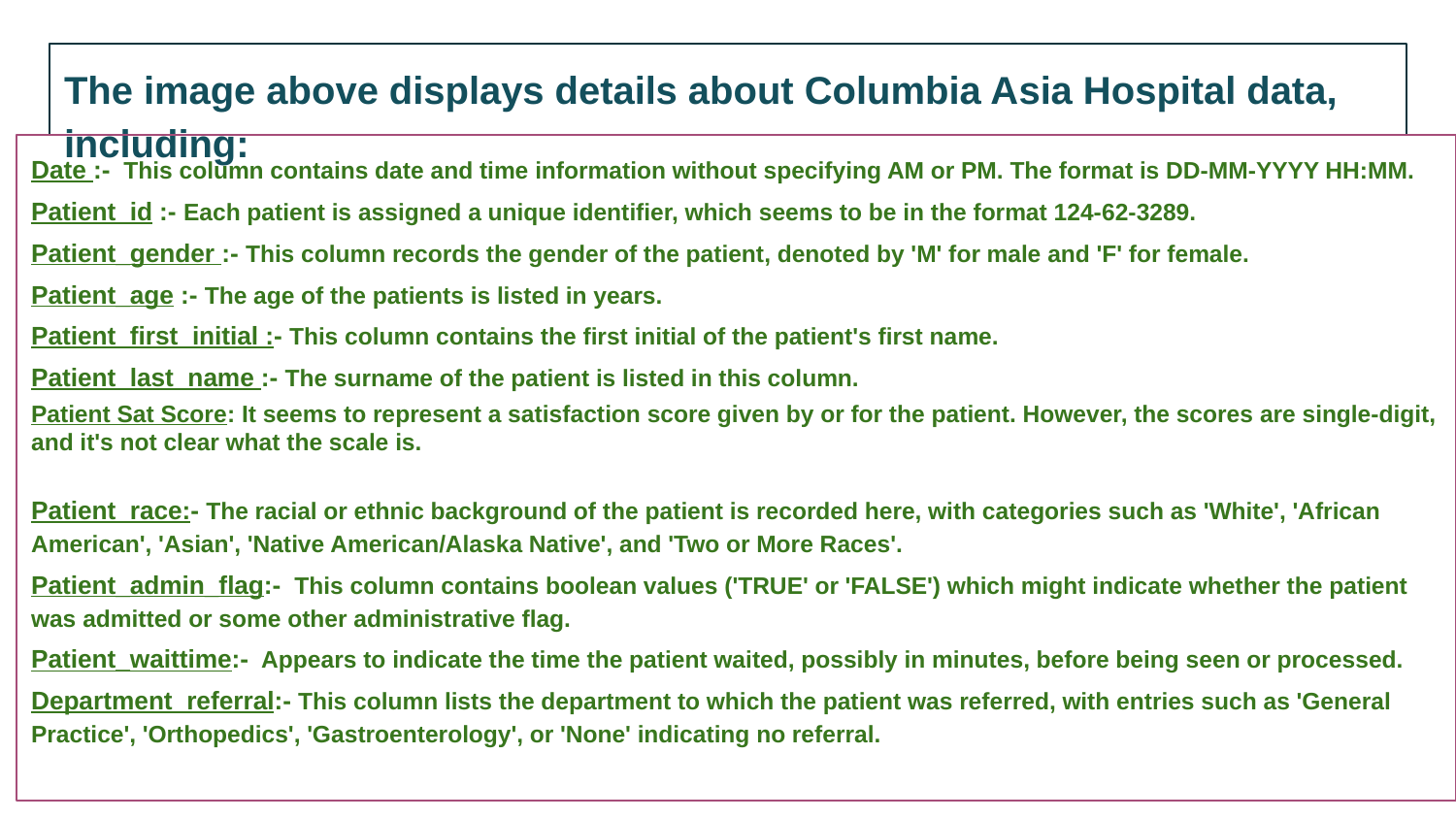

# The image above displays details about Columbia Asia Hospital data, including:
Date :-  This column contains date and time information without specifying AM or PM. The format is DD-MM-YYYY HH:MM.
Patient_id :- Each patient is assigned a unique identifier, which seems to be in the format 124-62-3289.
Patient_gender :- This column records the gender of the patient, denoted by 'M' for male and 'F' for female.
Patient_age :- The age of the patients is listed in years.
Patient_first_initial :- This column contains the first initial of the patient's first name.
Patient_last_name :- The surname of the patient is listed in this column.
Patient Sat Score: It seems to represent a satisfaction score given by or for the patient. However, the scores are single-digit, and it's not clear what the scale is.

Patient_race:- The racial or ethnic background of the patient is recorded here, with categories such as 'White', 'African American', 'Asian', 'Native American/Alaska Native', and 'Two or More Races'.
Patient_admin_flag:-  This column contains boolean values ('TRUE' or 'FALSE') which might indicate whether the patient was admitted or some other administrative flag.
Patient_waittime:-  Appears to indicate the time the patient waited, possibly in minutes, before being seen or processed.
Department_referral:- This column lists the department to which the patient was referred, with entries such as 'General Practice', 'Orthopedics', 'Gastroenterology', or 'None' indicating no referral.